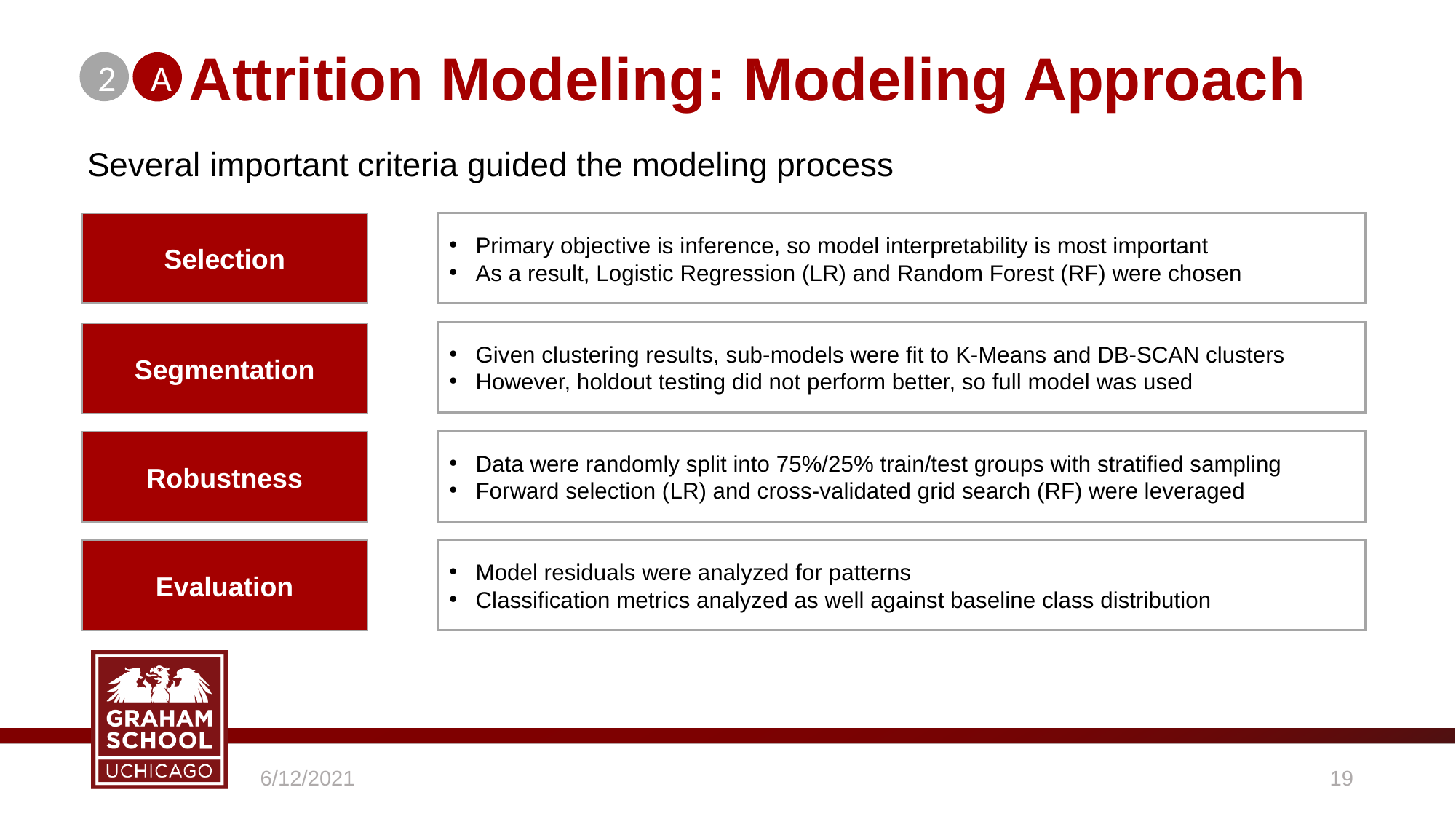

# Attrition Modeling: Modeling Approach
2
A
Several important criteria guided the modeling process

Selection
Primary objective is inference, so model interpretability is most important
As a result, Logistic Regression (LR) and Random Forest (RF) were chosen
Given clustering results, sub-models were fit to K-Means and DB-SCAN clusters
However, holdout testing did not perform better, so full model was used
Segmentation
Data were randomly split into 75%/25% train/test groups with stratified sampling
Forward selection (LR) and cross-validated grid search (RF) were leveraged
Robustness
Model residuals were analyzed for patterns
Classification metrics analyzed as well against baseline class distribution
Evaluation
6/12/2021
19